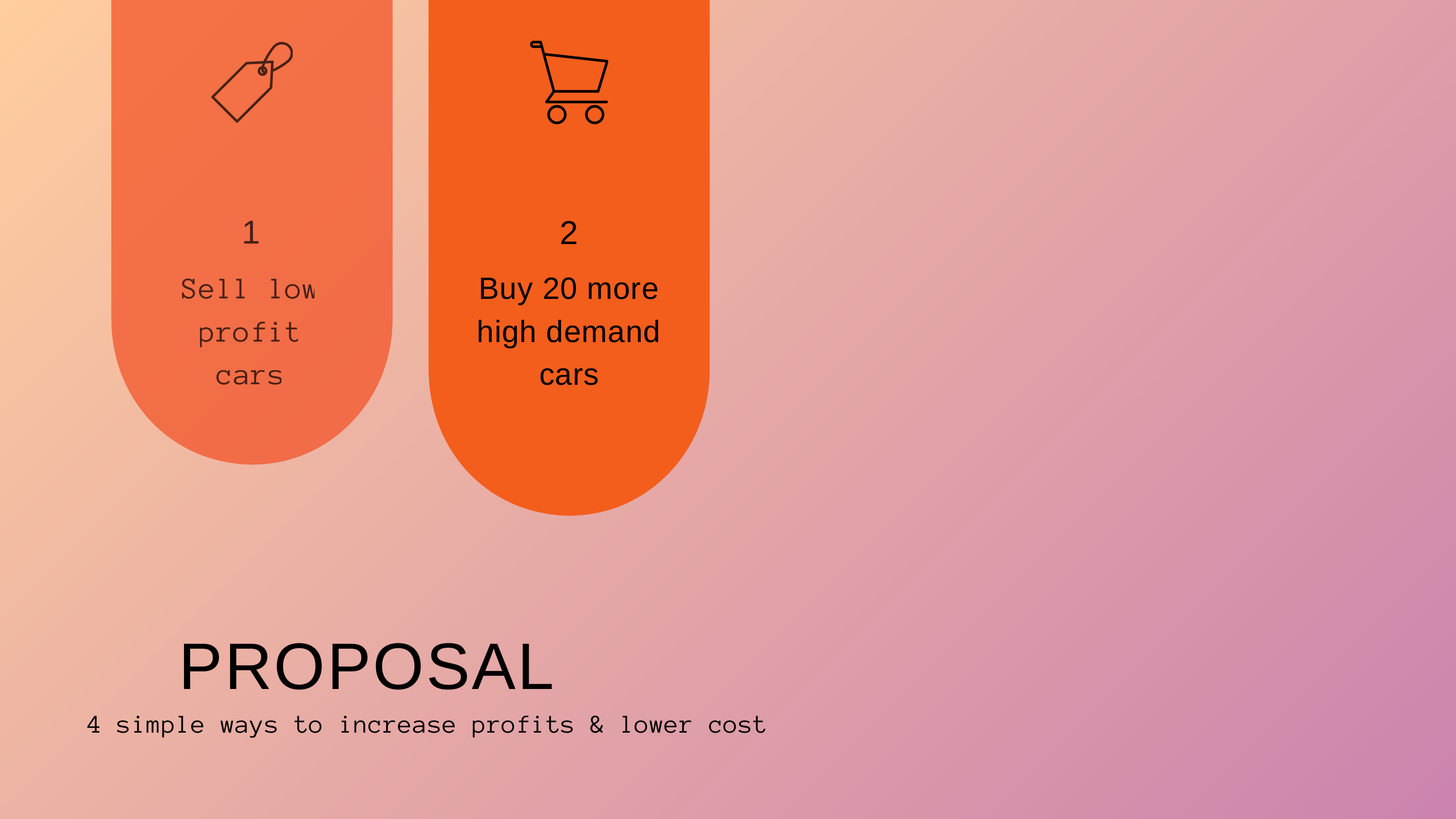

1
Sell low
profit
cars
2
Buy 20 more high demand cars
PROPOSAL
4 simple ways to increase profits & lower cost